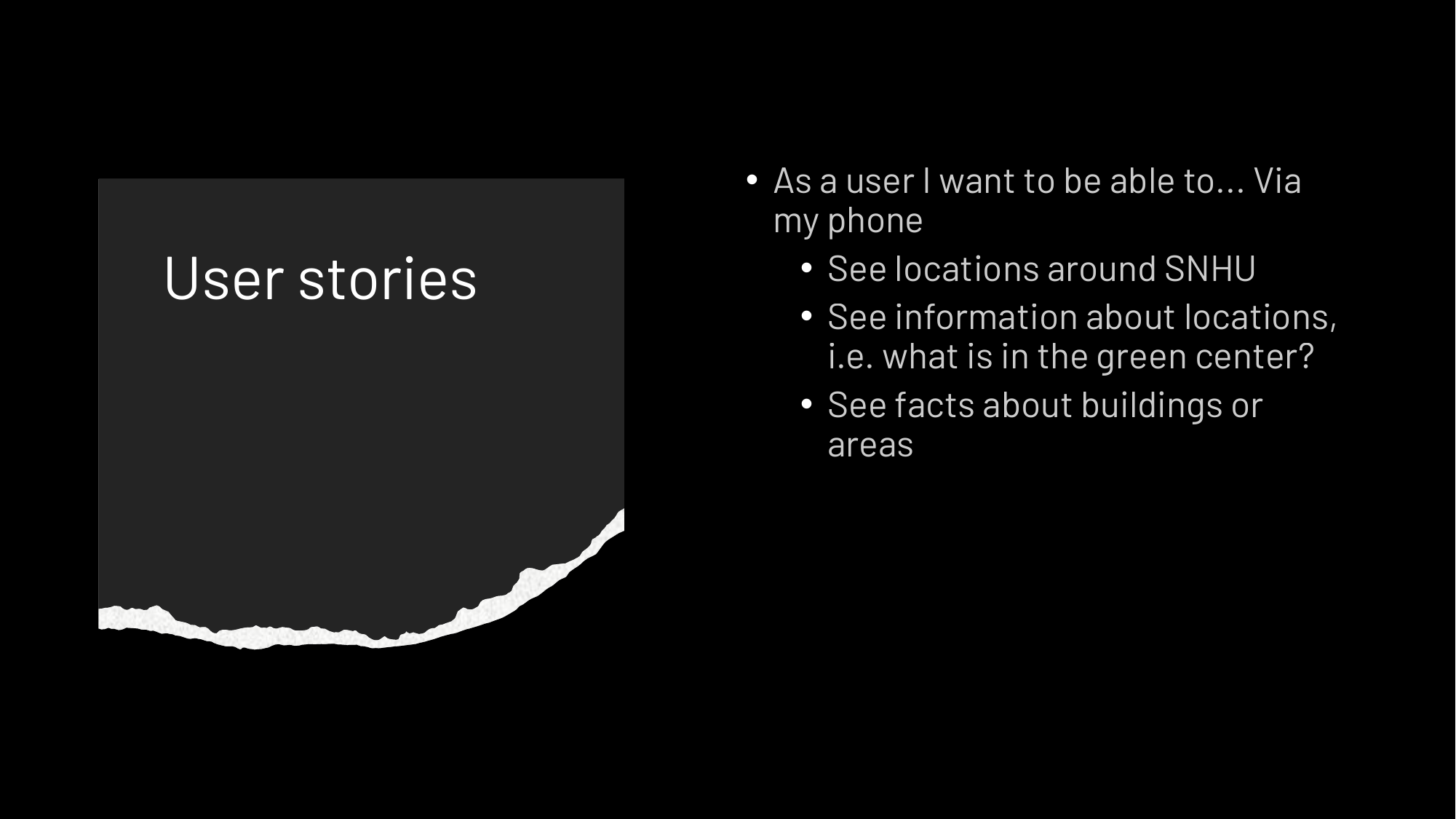

As a user I want to be able to... Via my phone
See locations around SNHU
See information about locations, i.e. what is in the green center?
See facts about buildings or areas

# User stories